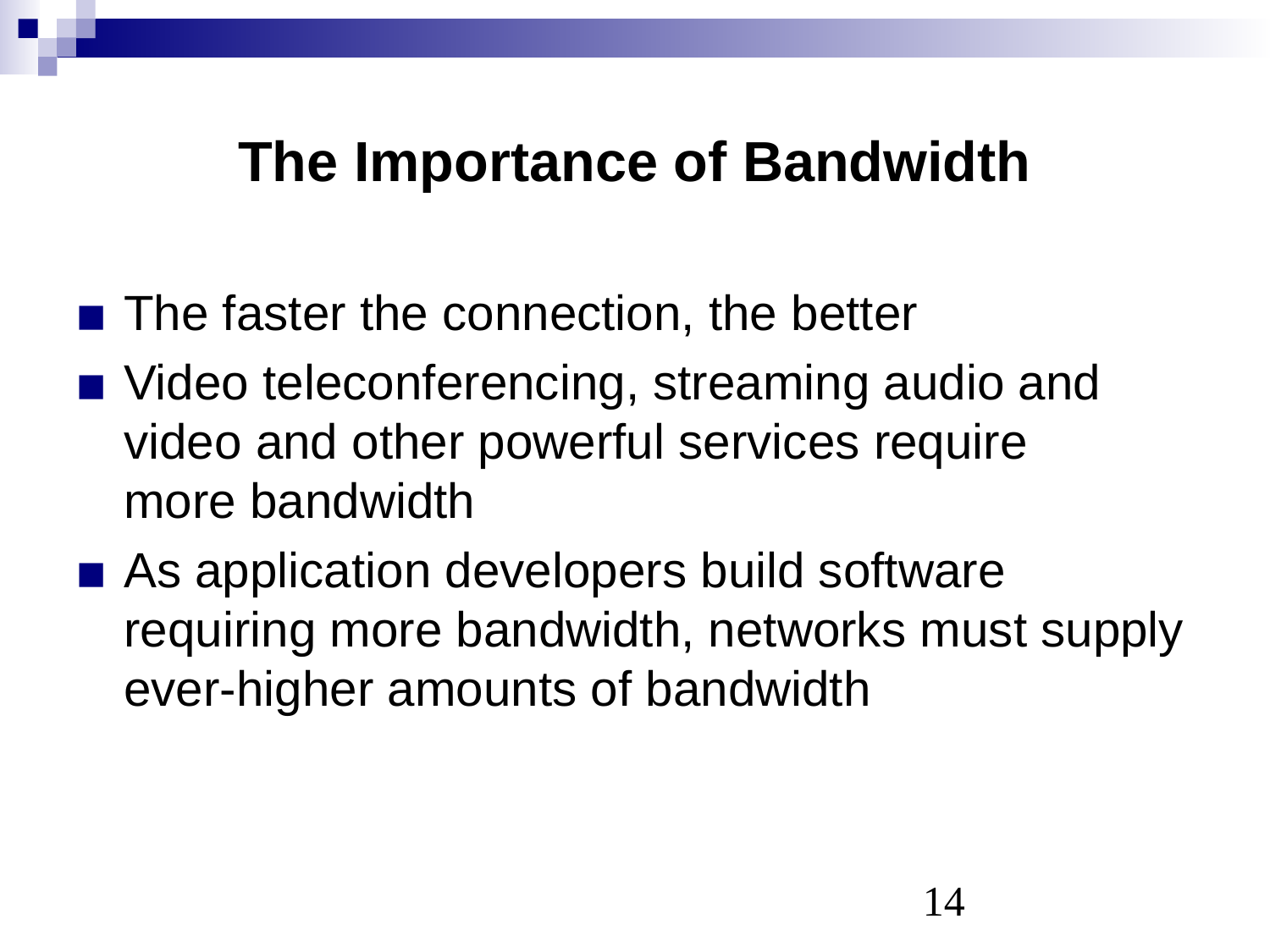

# The Importance of Bandwidth
The faster the connection, the better
Video teleconferencing, streaming audio and video and other powerful services require
more bandwidth
As application developers build software  requiring more bandwidth, networks must supply ever-higher amounts of bandwidth
14